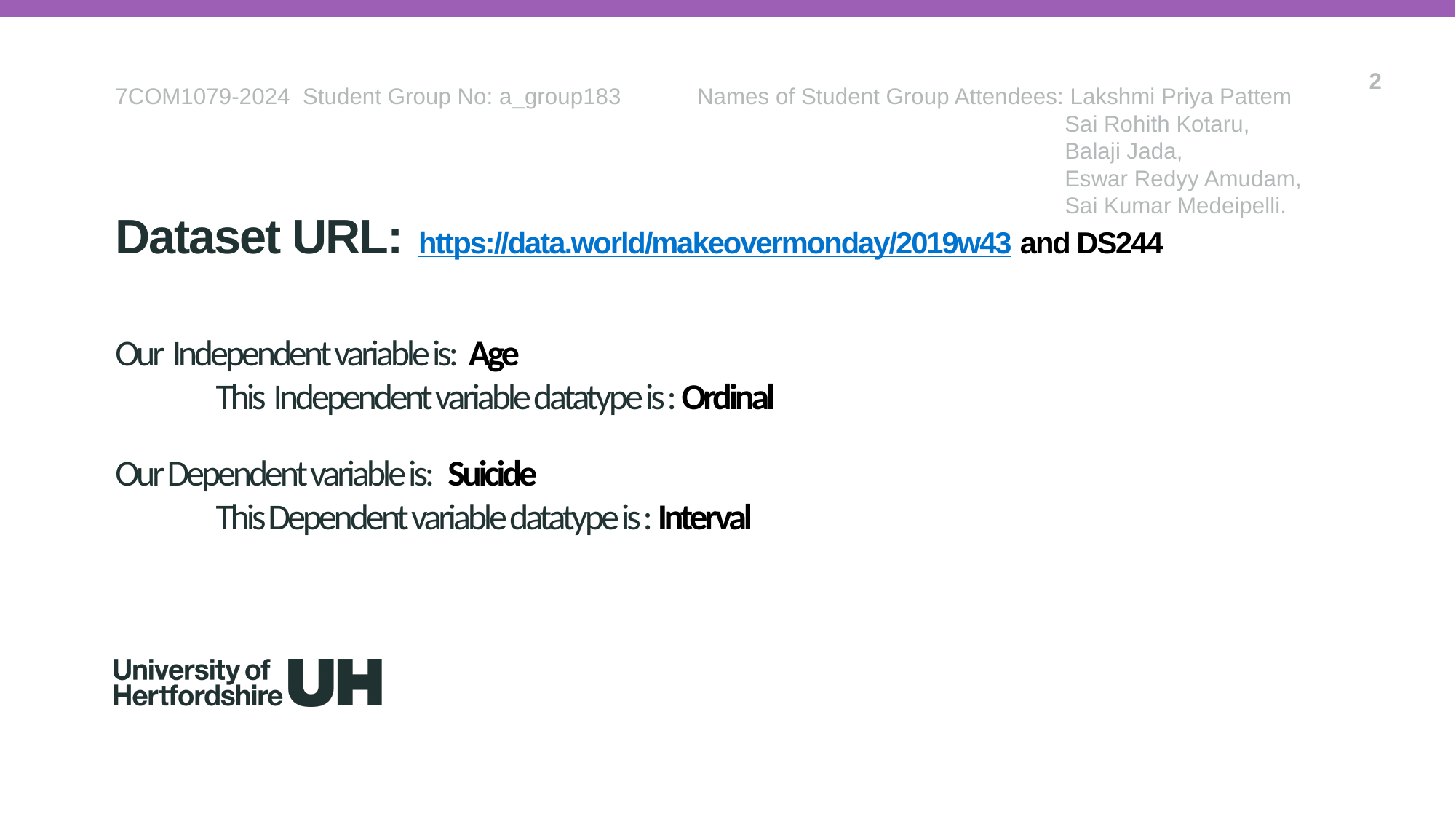

2
7COM1079-2024  Student Group No: a_group183            Names of Student Group Attendees: Lakshmi Priya Pattem
								            Sai Rohith Kotaru,
								            Balaji Jada,
								            Eswar Redyy Amudam,
								            Sai Kumar Medeipelli.

Dataset URL: https://data.world/makeovermonday/2019w43 and DS244
Our  Independent variable is:  Age
                   This  Independent variable datatype is : Ordinal
Our Dependent variable is:  Suicide
                   This Dependent variable datatype is : Interval